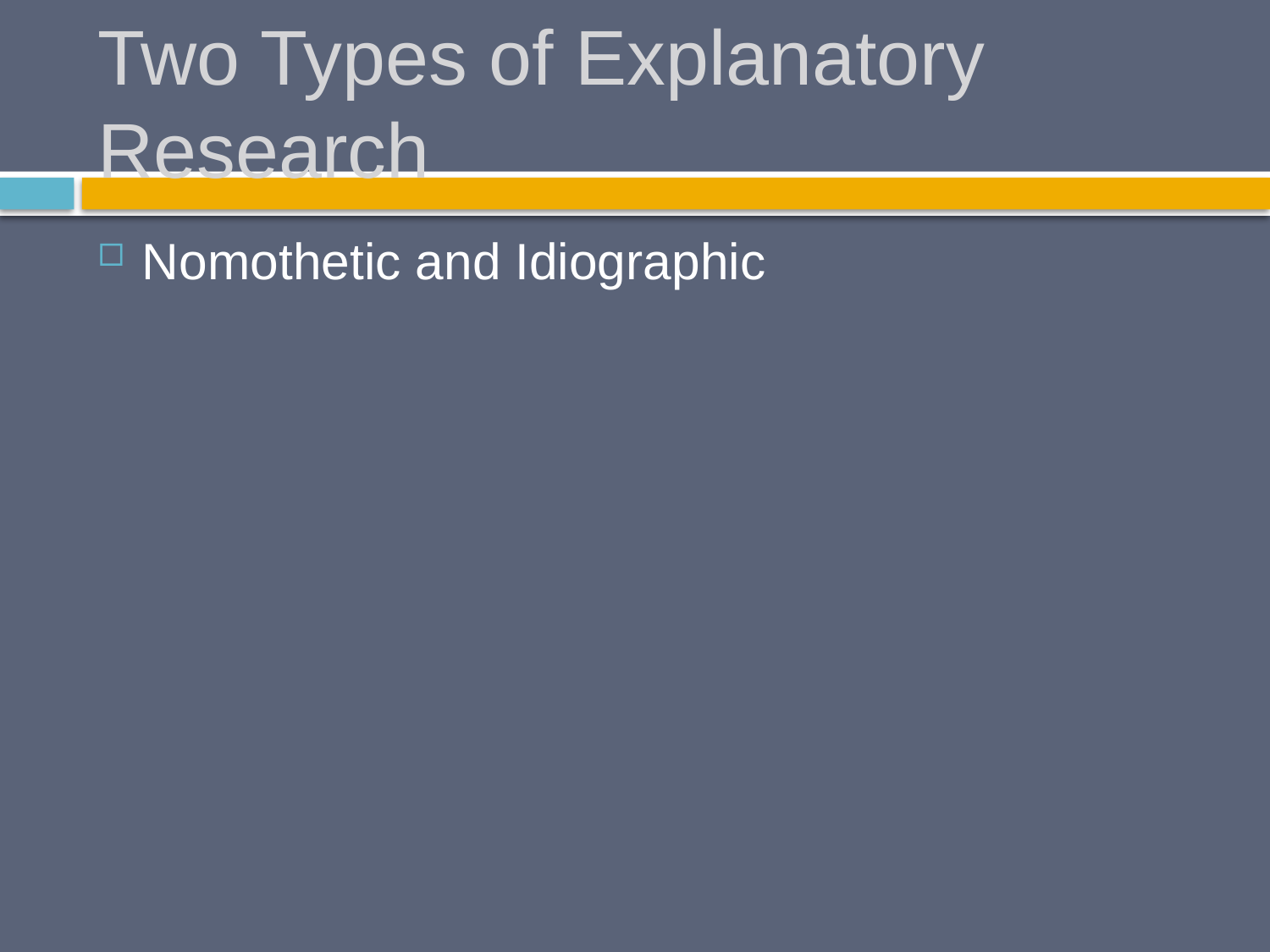

# Two Types of Explanatory Research
Nomothetic and Idiographic